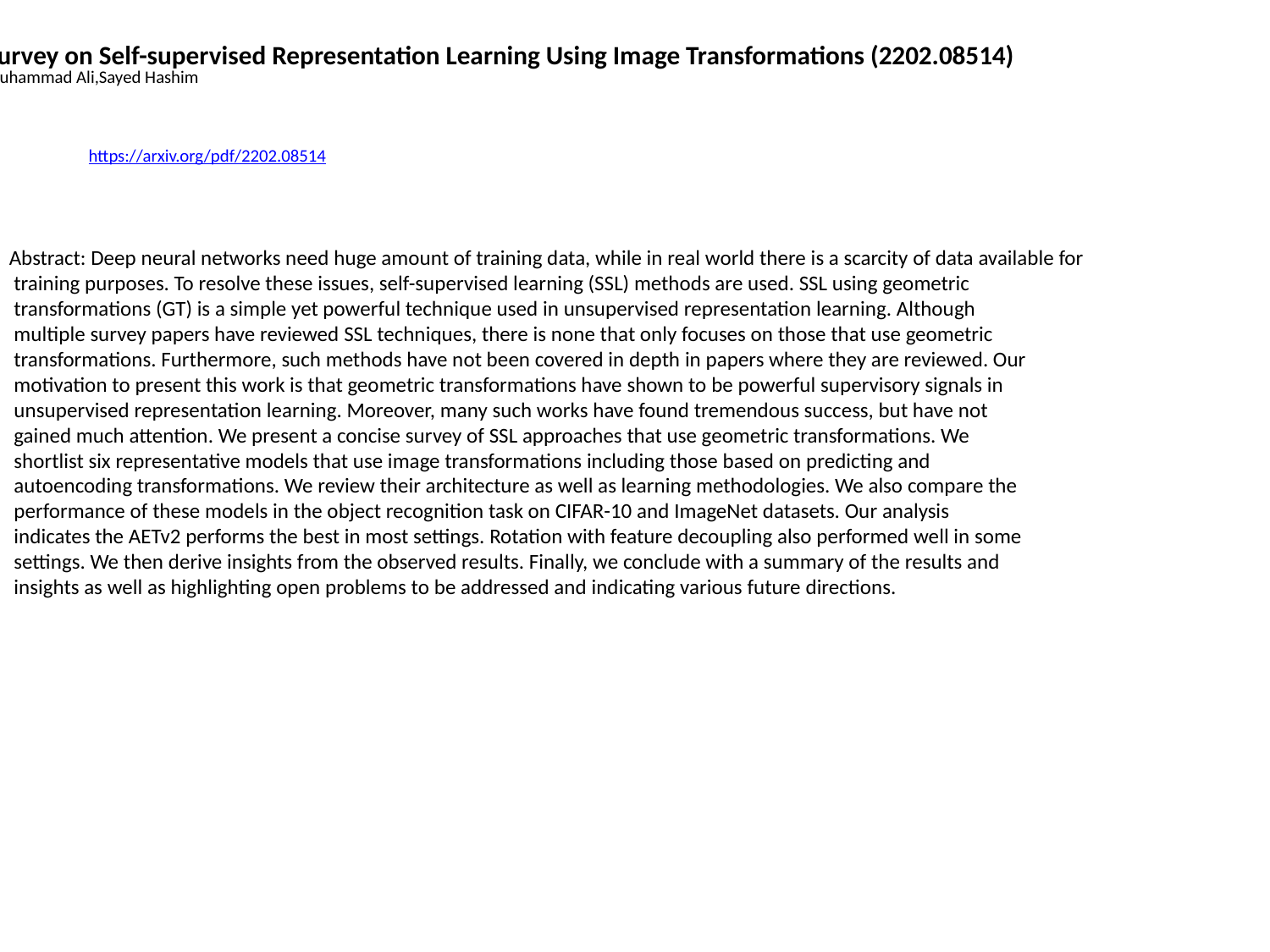

Survey on Self-supervised Representation Learning Using Image Transformations (2202.08514)
Muhammad Ali,Sayed Hashim

https://arxiv.org/pdf/2202.08514

Abstract: Deep neural networks need huge amount of training data, while in real world there is a scarcity of data available for
 training purposes. To resolve these issues, self-supervised learning (SSL) methods are used. SSL using geometric
 transformations (GT) is a simple yet powerful technique used in unsupervised representation learning. Although
 multiple survey papers have reviewed SSL techniques, there is none that only focuses on those that use geometric
 transformations. Furthermore, such methods have not been covered in depth in papers where they are reviewed. Our
 motivation to present this work is that geometric transformations have shown to be powerful supervisory signals in
 unsupervised representation learning. Moreover, many such works have found tremendous success, but have not
 gained much attention. We present a concise survey of SSL approaches that use geometric transformations. We
 shortlist six representative models that use image transformations including those based on predicting and
 autoencoding transformations. We review their architecture as well as learning methodologies. We also compare the
 performance of these models in the object recognition task on CIFAR-10 and ImageNet datasets. Our analysis
 indicates the AETv2 performs the best in most settings. Rotation with feature decoupling also performed well in some
 settings. We then derive insights from the observed results. Finally, we conclude with a summary of the results and
 insights as well as highlighting open problems to be addressed and indicating various future directions.